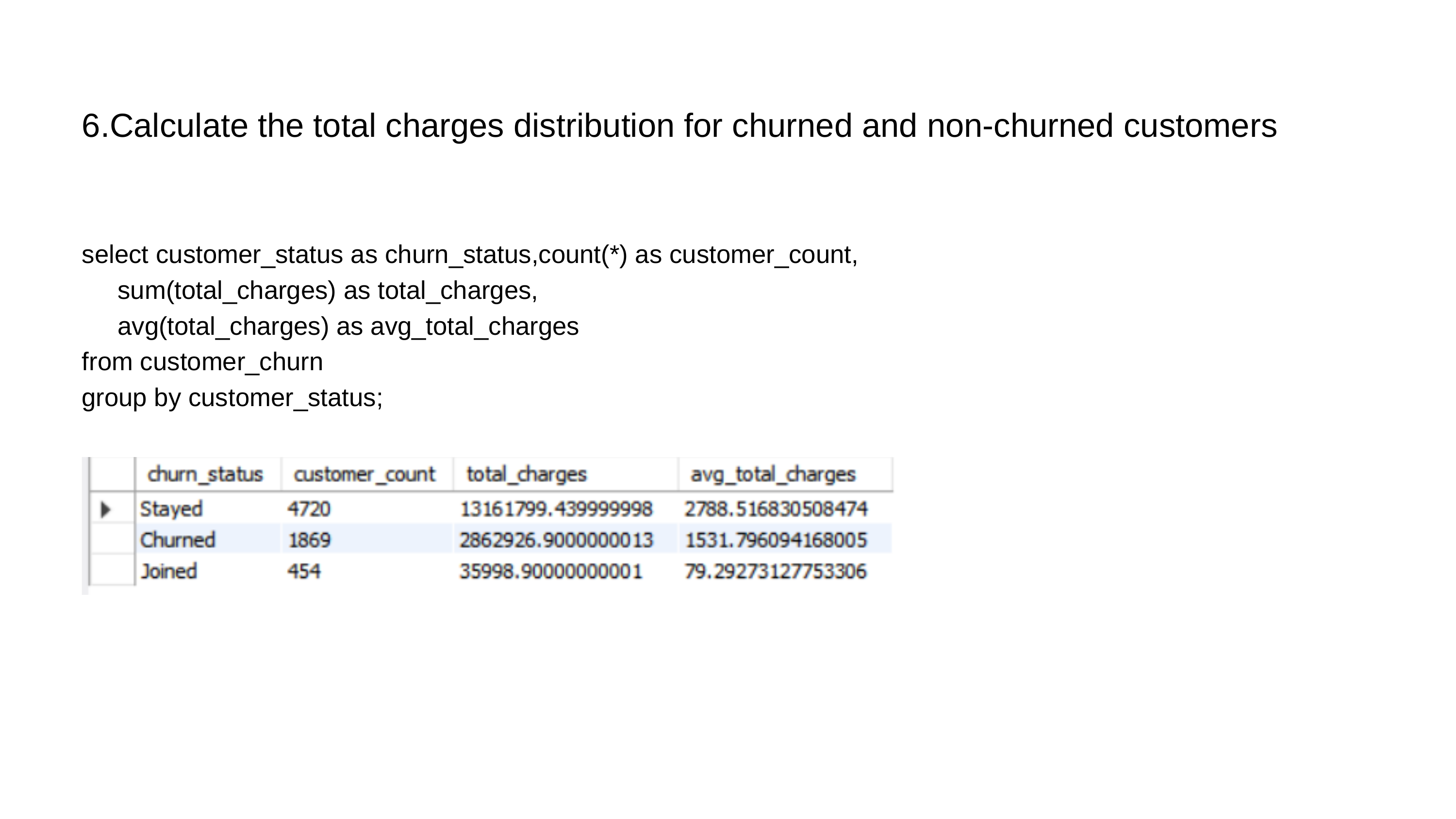

6.Calculate the total charges distribution for churned and non-churned customers
select customer_status as churn_status,count(*) as customer_count,
     sum(total_charges) as total_charges,
     avg(total_charges) as avg_total_charges
from customer_churn
group by customer_status;